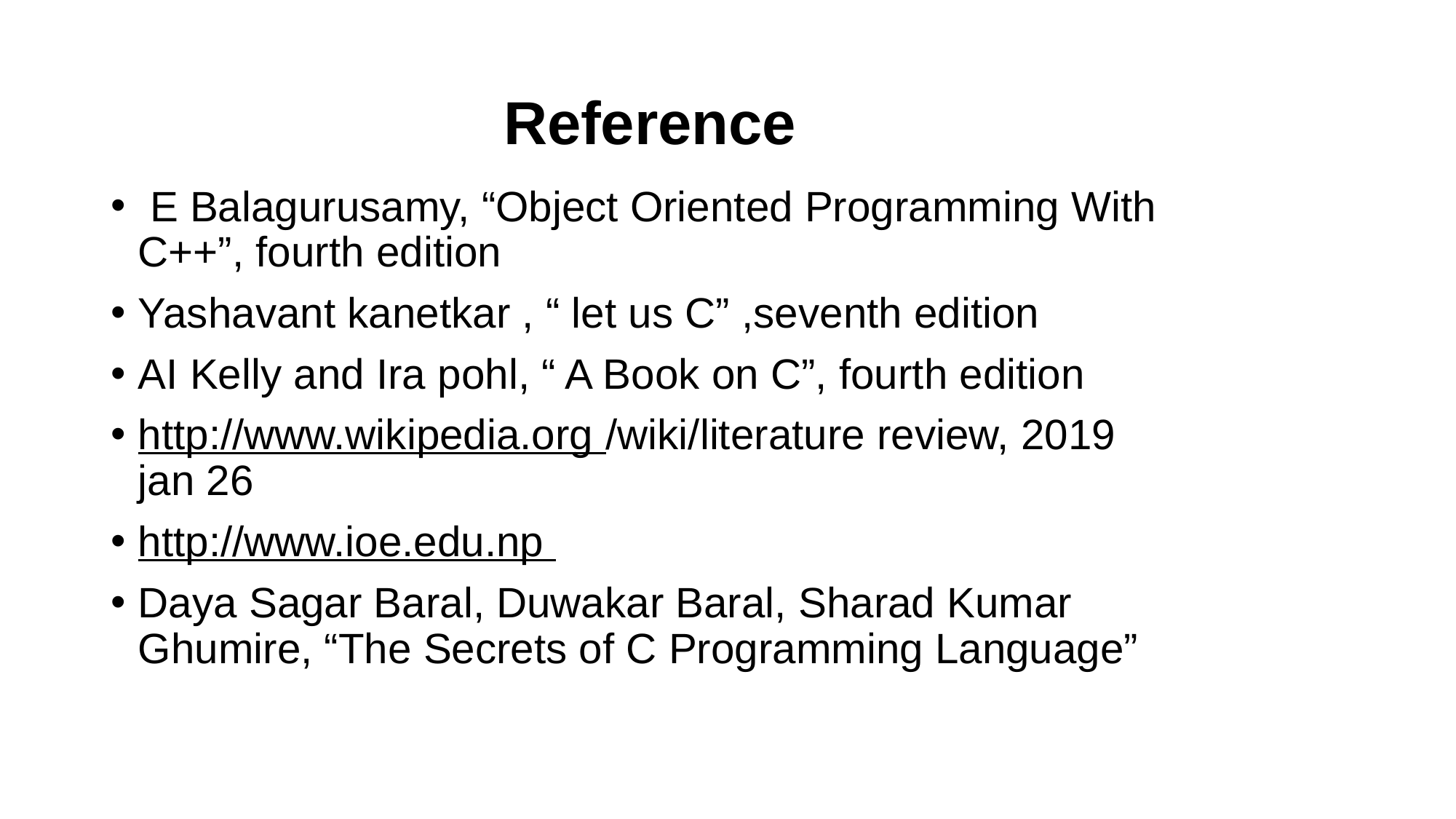

# Reference
 E Balagurusamy, “Object Oriented Programming With C++”, fourth edition
Yashavant kanetkar , “ let us C” ,seventh edition
AI Kelly and Ira pohl, “ A Book on C”, fourth edition
http://www.wikipedia.org /wiki/literature review, 2019 jan 26
http://www.ioe.edu.np
Daya Sagar Baral, Duwakar Baral, Sharad Kumar Ghumire, “The Secrets of C Programming Language”